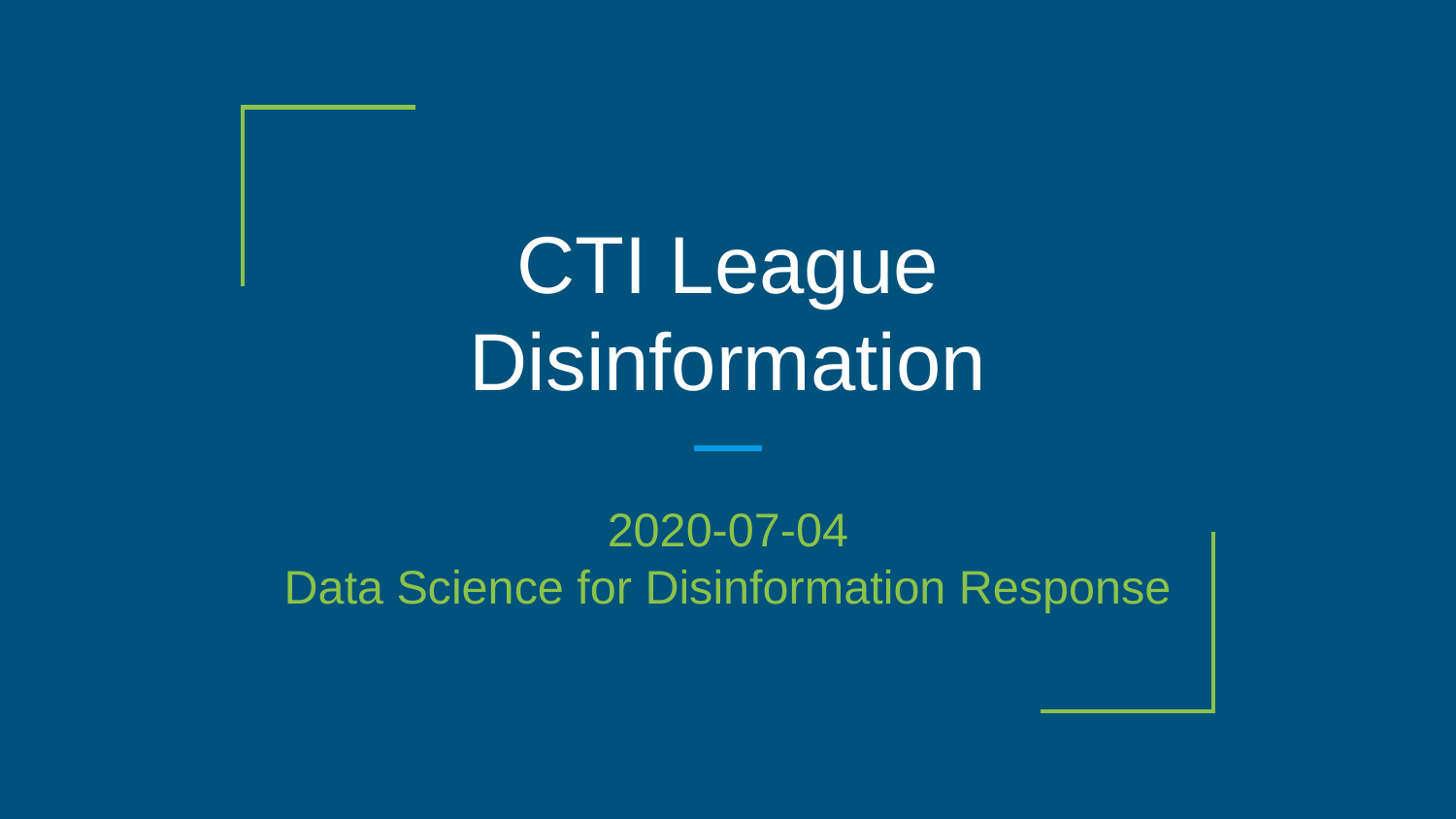

# CTI League
Disinformation
2020-07-04
Data Science for Disinformation Response